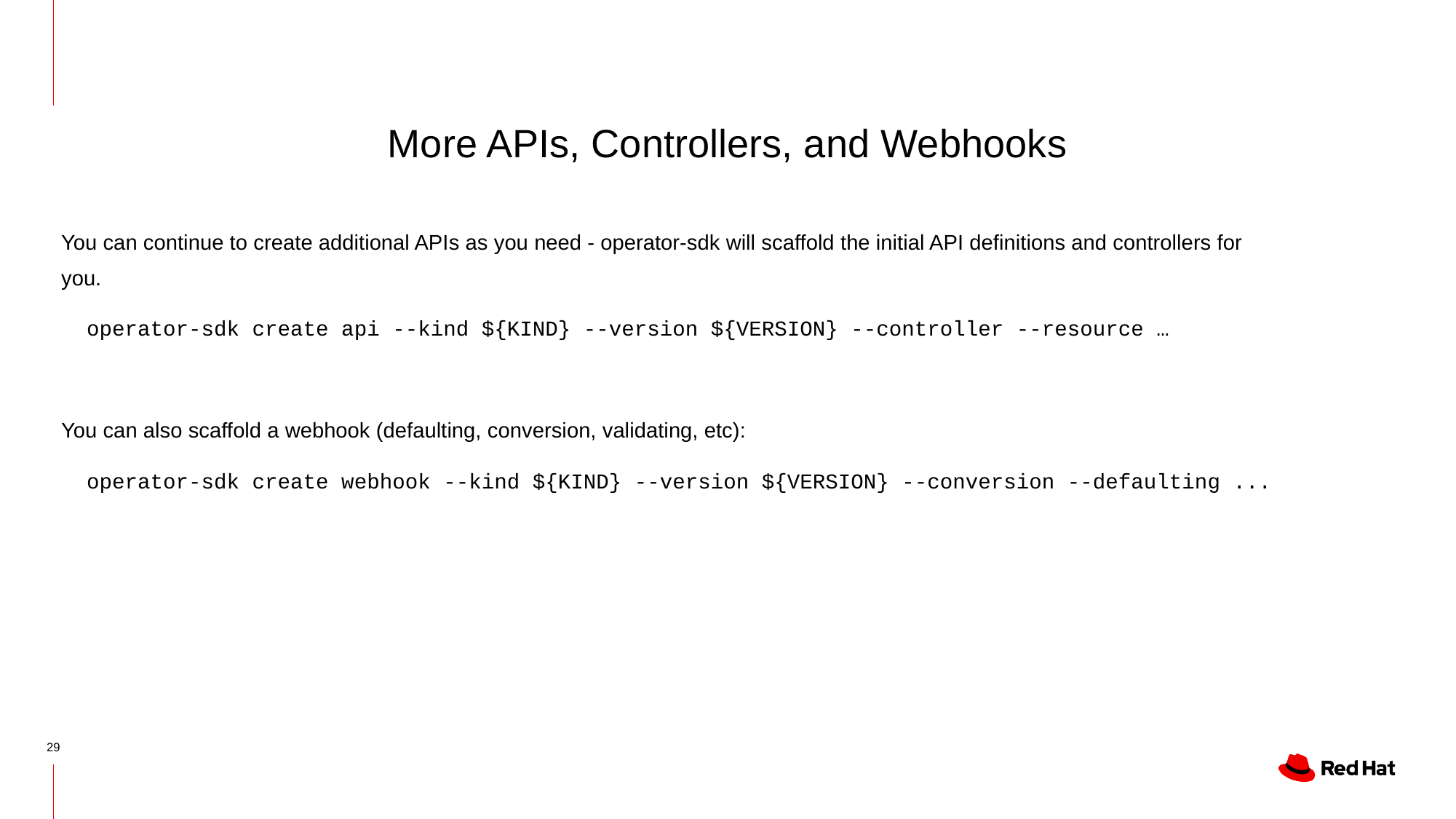

# More APIs, Controllers, and Webhooks
You can continue to create additional APIs as you need - operator-sdk will scaffold the initial API definitions and controllers for you.
  operator-sdk create api --kind ${KIND} --version ${VERSION} --controller --resource …

You can also scaffold a webhook (defaulting, conversion, validating, etc):
  operator-sdk create webhook --kind ${KIND} --version ${VERSION} --conversion --defaulting ...

29